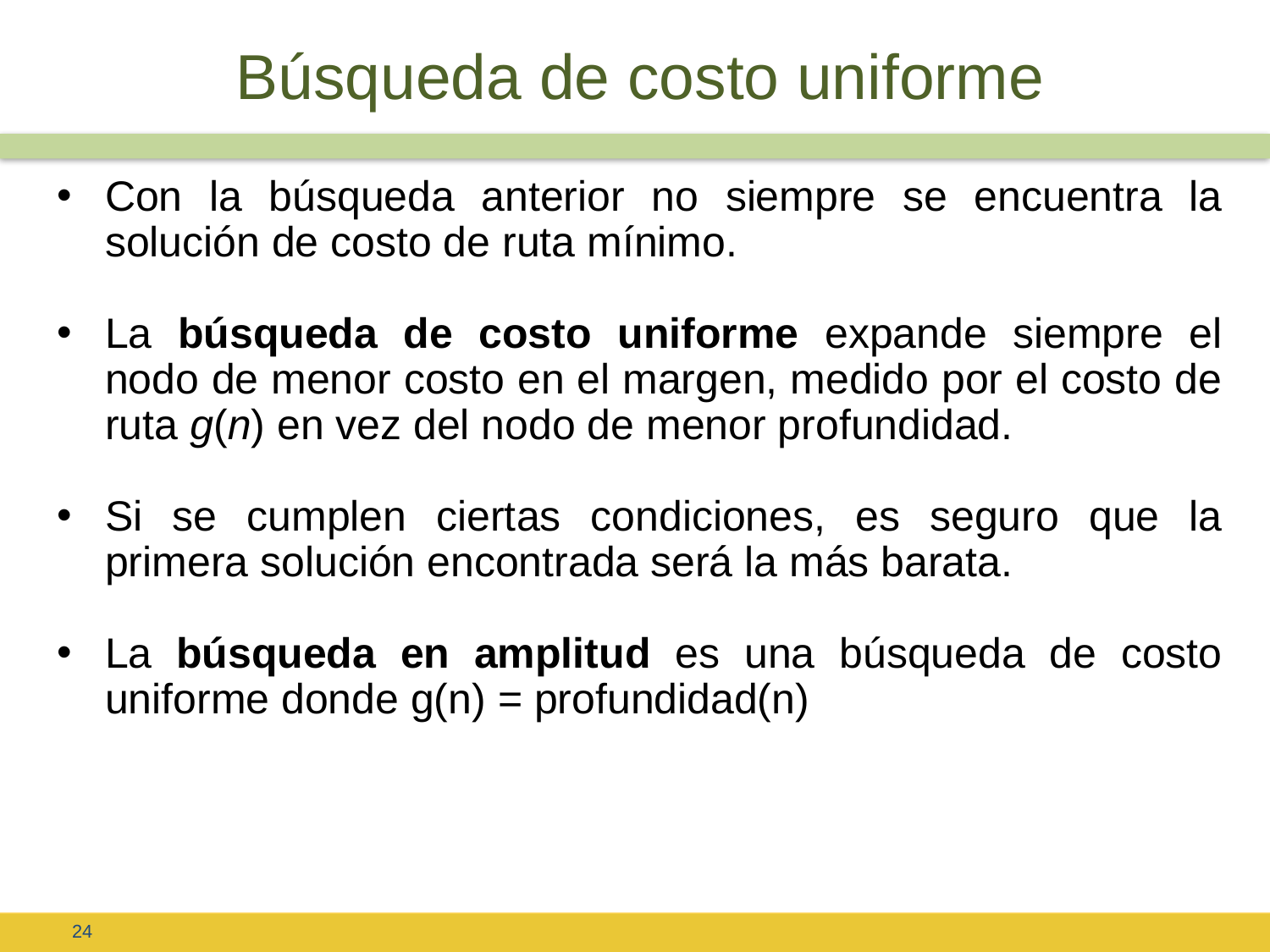

# Búsqueda de costo uniforme
Con la búsqueda anterior no siempre se encuentra la solución de costo de ruta mínimo.

La búsqueda de costo uniforme expande siempre el nodo de menor costo en el margen, medido por el costo de ruta g(n) en vez del nodo de menor profundidad.

Si se cumplen ciertas condiciones, es seguro que la primera solución encontrada será la más barata.

La búsqueda en amplitud es una búsqueda de costo uniforme donde g(n) = profundidad(n)